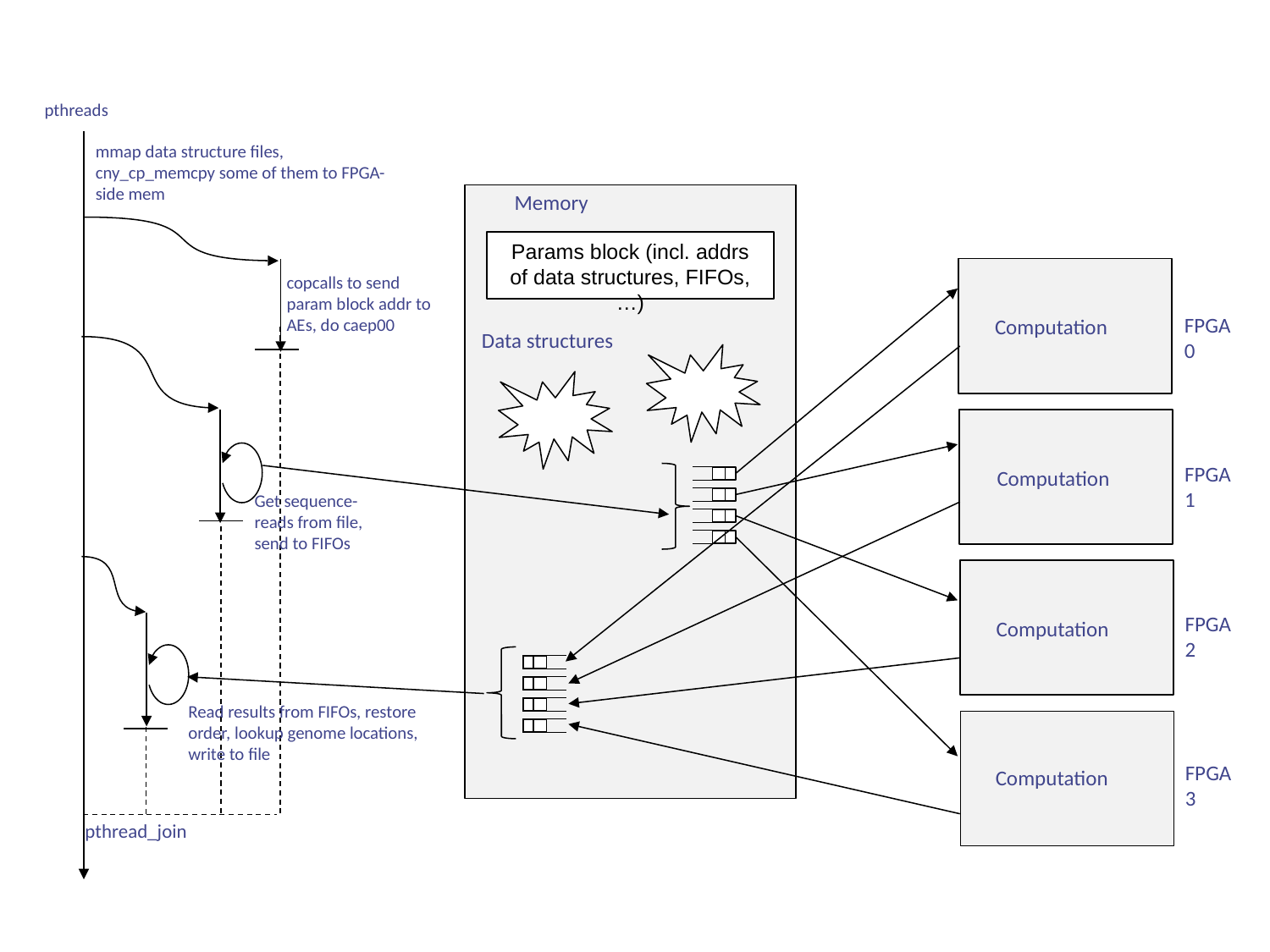

pthreads
mmap data structure files, cny_cp_memcpy some of them to FPGA-side mem
Memory

Params block (incl. addrs of data structures, FIFOs, …)

copcalls to send param block addr to AEs, do caep00
FPGA0
Computation
Data structures

FPGA1
Computation

Get sequence-reads from file, send to FIFOs

FPGA2
Computation

Read results from FIFOs, restore order, lookup genome locations, write to file

FPGA3
Computation
pthread_join